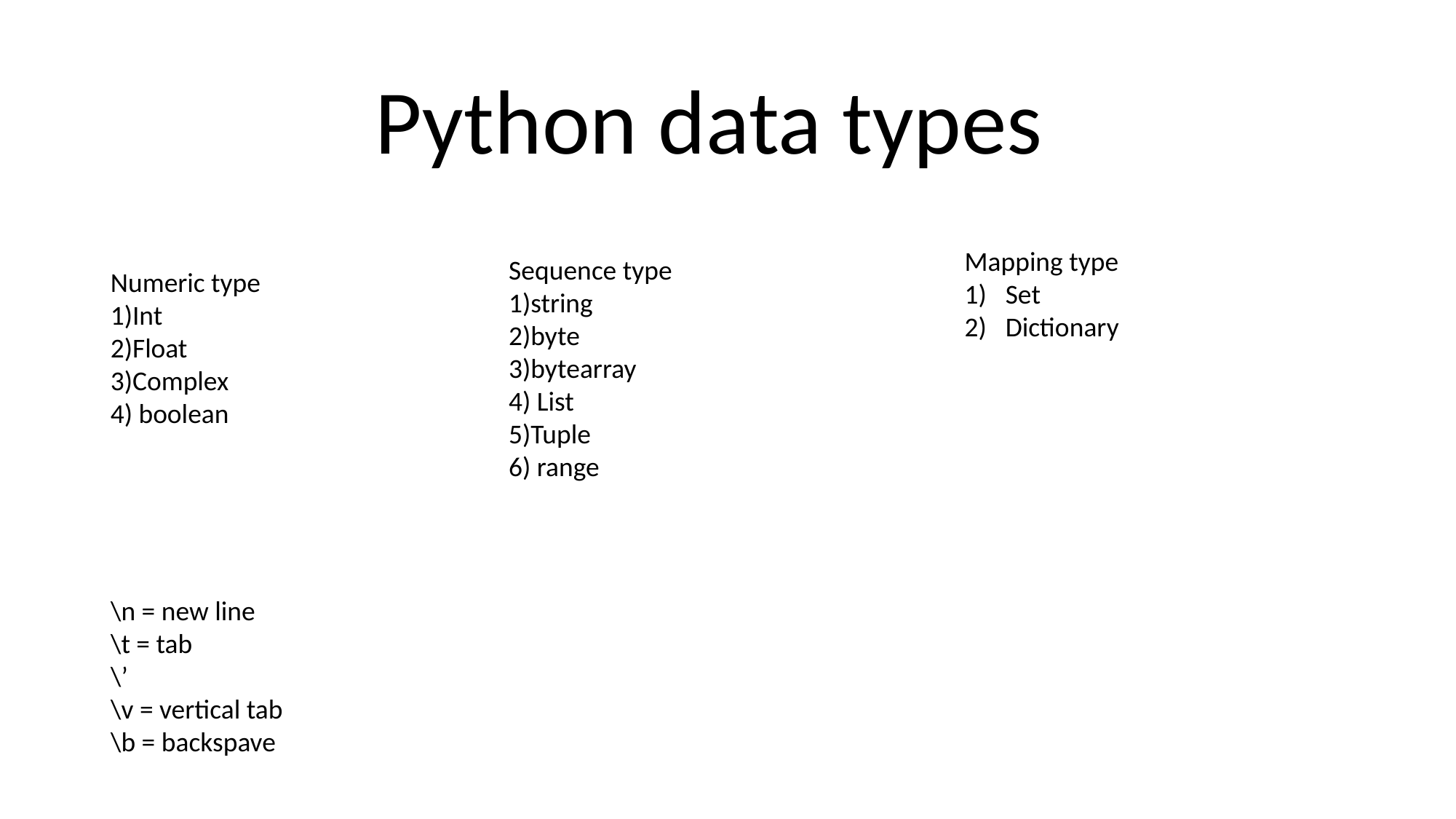

# Python data types
Mapping type
Set
Dictionary
Sequence type
1)string
2)byte
3)bytearray
4) List
5)Tuple
6) range
Numeric type
1)Int
2)Float
3)Complex
4) boolean
\n = new line
\t = tab
\’
\v = vertical tab
\b = backspave